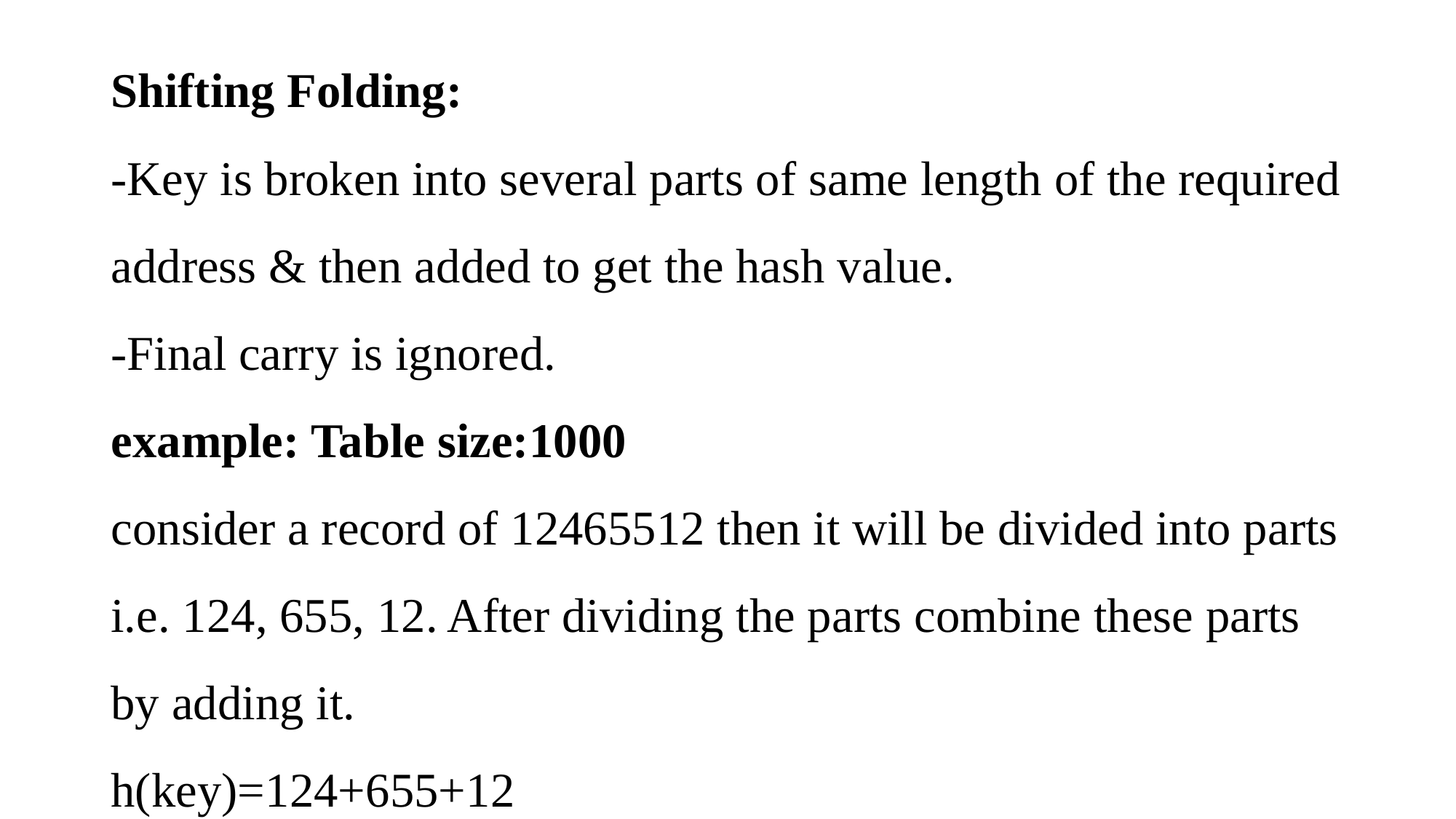

# Shifting Folding: -Key is broken into several parts of same length of the required address & then added to get the hash value. -Final carry is ignored. example: Table size:1000 consider a record of 12465512 then it will be divided into parts i.e. 124, 655, 12. After dividing the parts combine these parts by adding it. h(key)=124+655+12